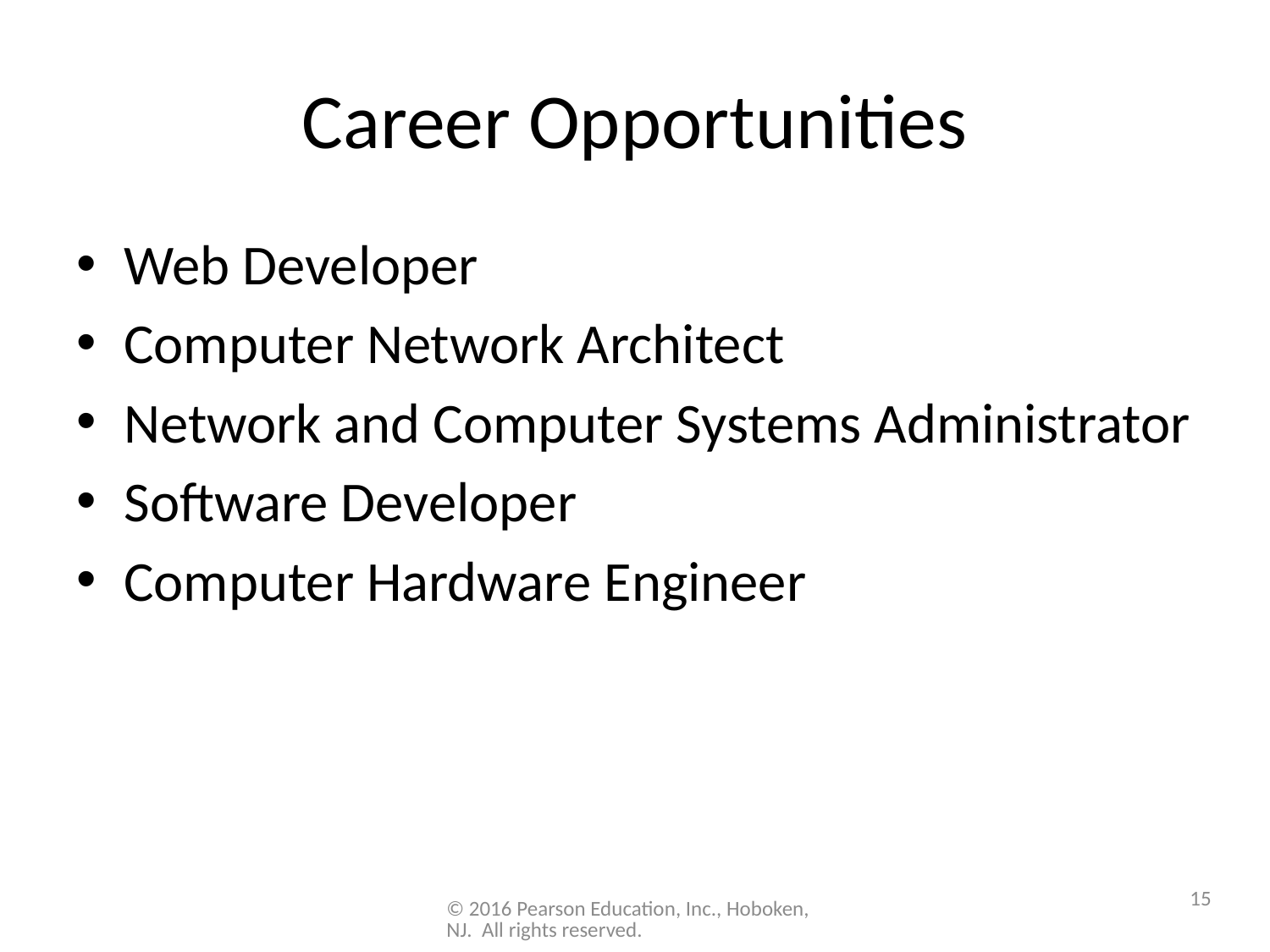

# Career Opportunities
Web Developer
Computer Network Architect
Network and Computer Systems Administrator
Software Developer
Computer Hardware Engineer
15
© 2016 Pearson Education, Inc., Hoboken, NJ.  All rights reserved.